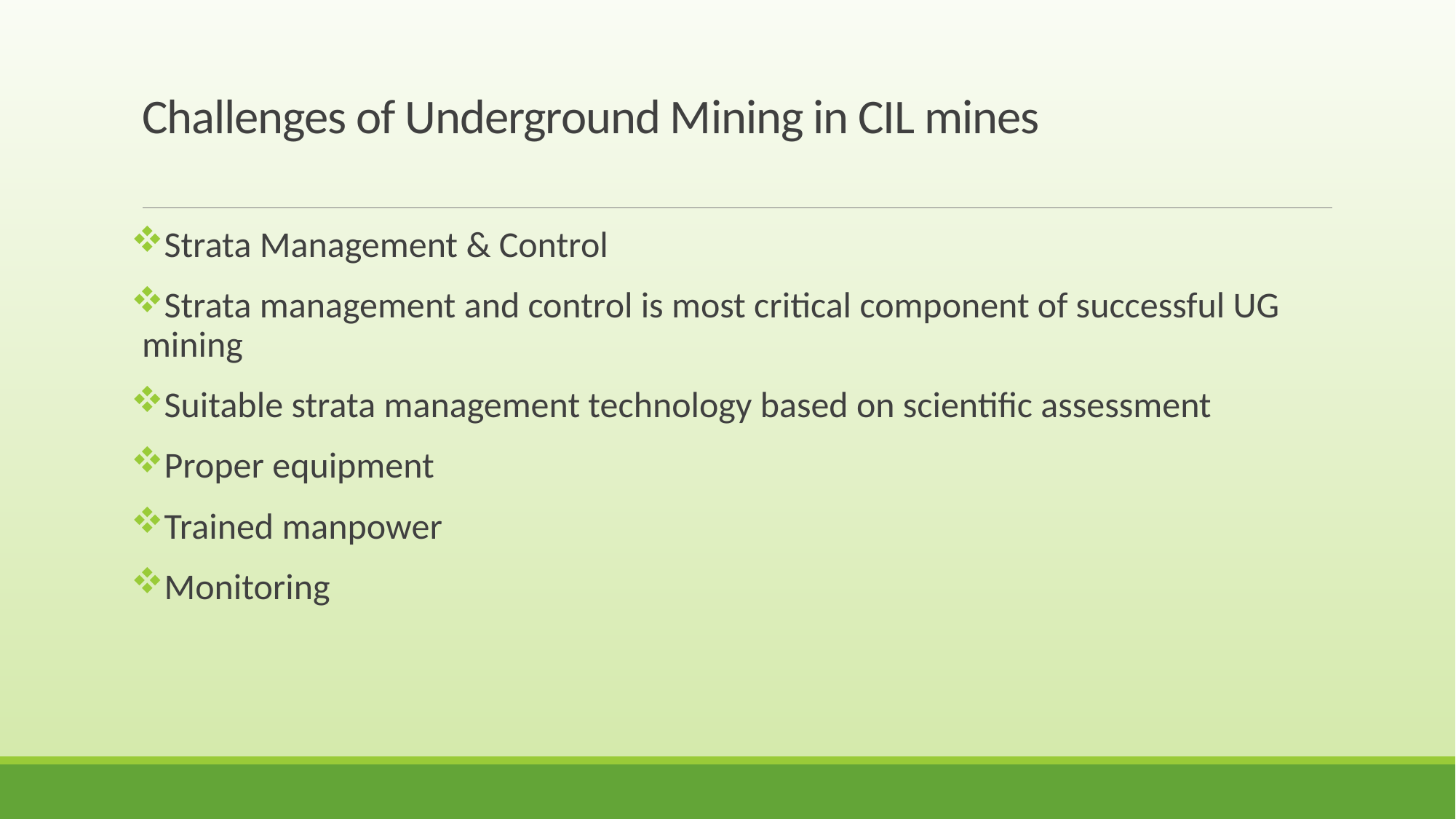

# Challenges of Underground Mining in CIL mines
Strata Management & Control
Strata management and control is most critical component of successful UG mining
Suitable strata management technology based on scientific assessment
Proper equipment
Trained manpower
Monitoring